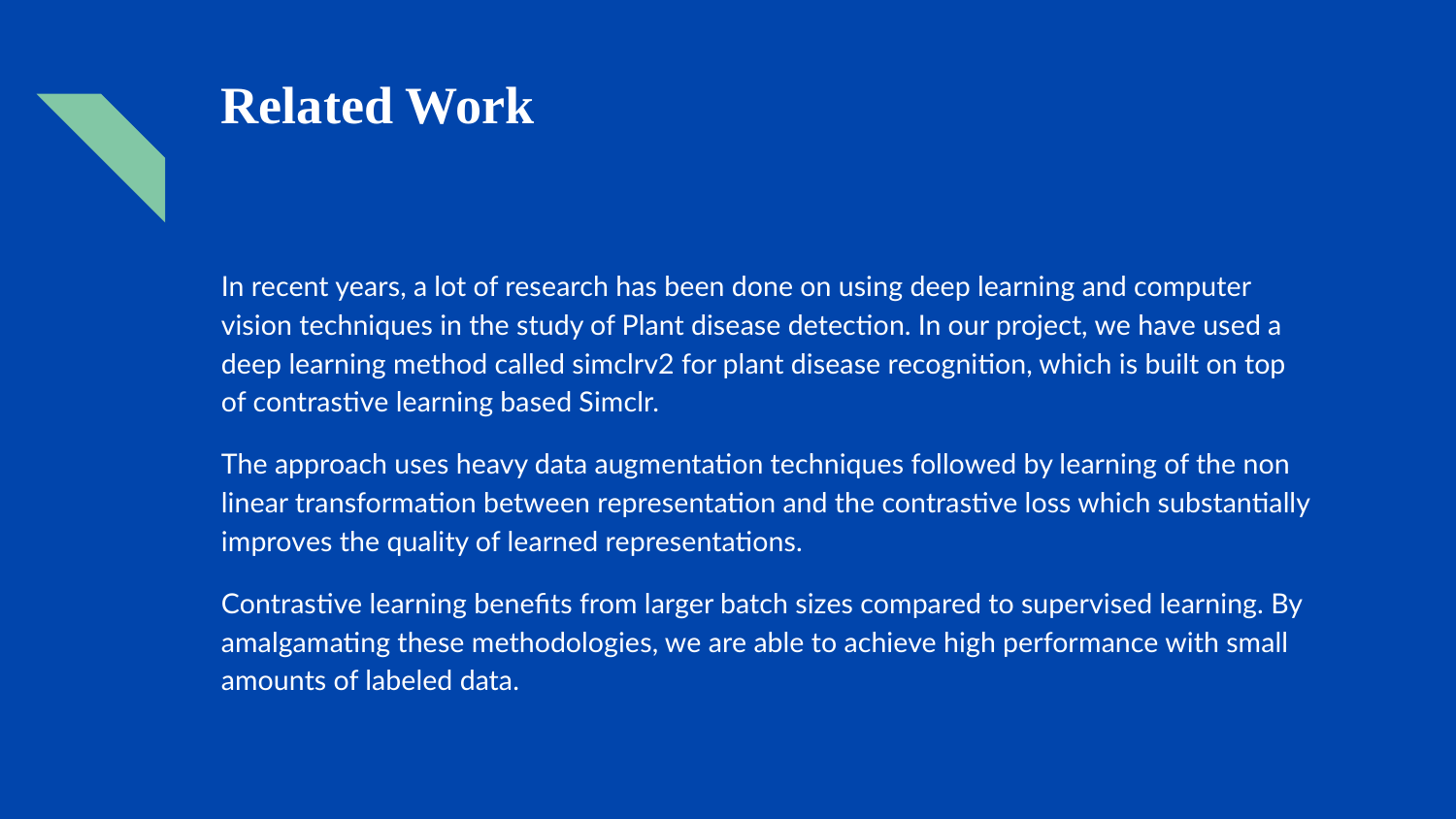

# Related Work
In recent years, a lot of research has been done on using deep learning and computer vision techniques in the study of Plant disease detection. In our project, we have used a deep learning method called simclrv2 for plant disease recognition, which is built on top of contrastive learning based Simclr.
The approach uses heavy data augmentation techniques followed by learning of the non linear transformation between representation and the contrastive loss which substantially improves the quality of learned representations.
Contrastive learning benefits from larger batch sizes compared to supervised learning. By amalgamating these methodologies, we are able to achieve high performance with small amounts of labeled data.